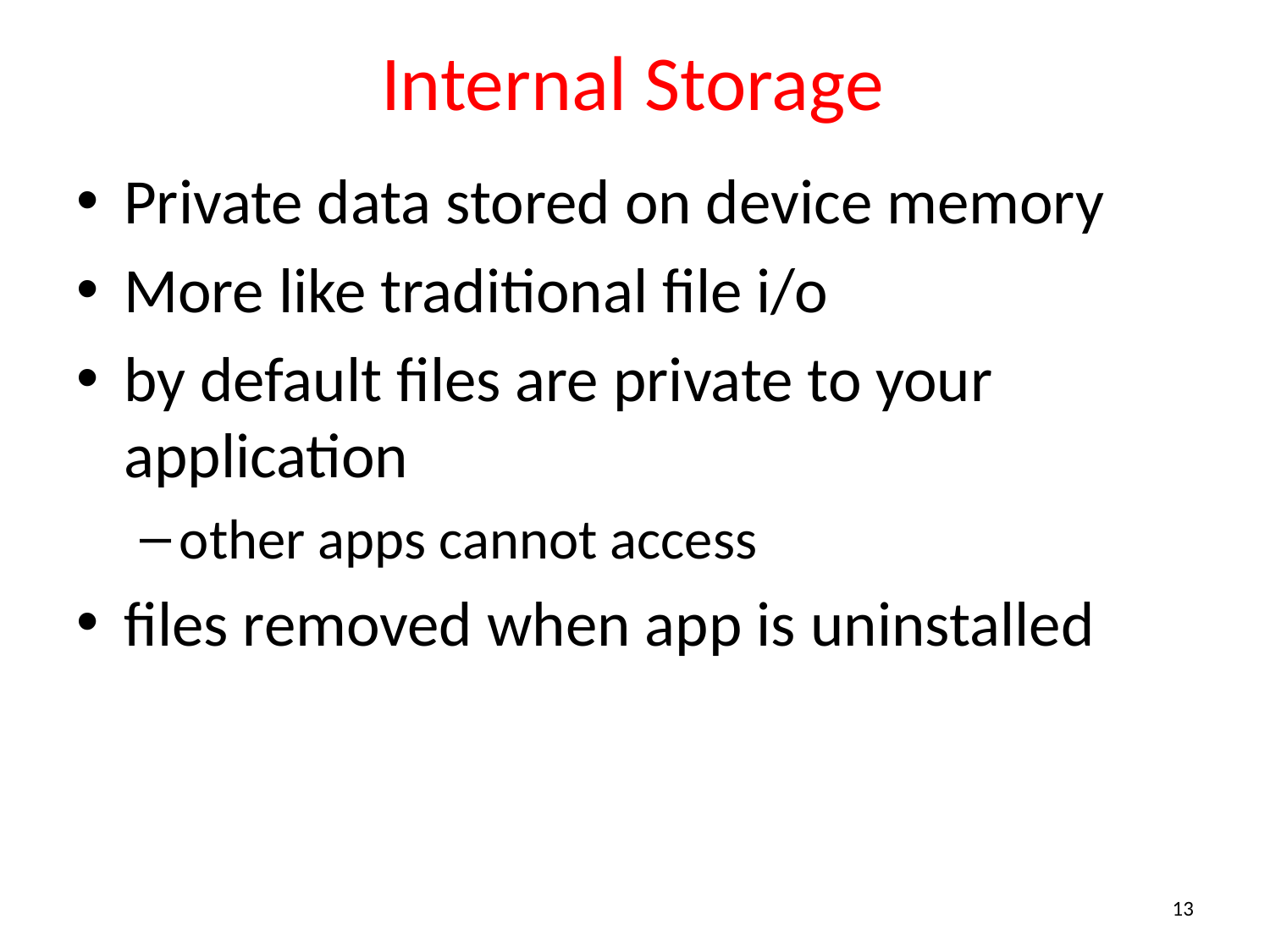

# Internal Storage
Private data stored on device memory
More like traditional file i/o
by default files are private to your application
other apps cannot access
files removed when app is uninstalled

13